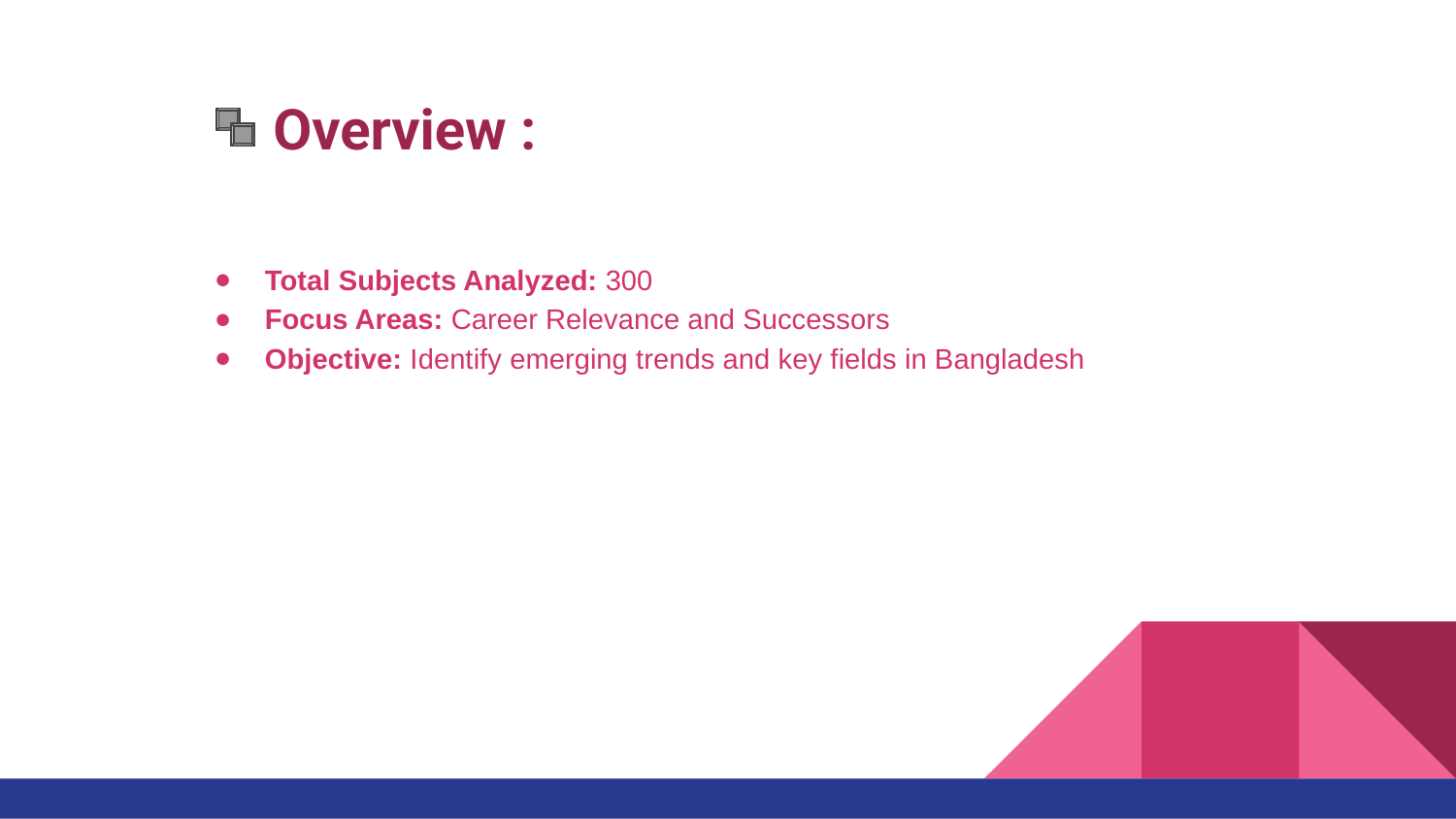

# Overview :

Total Subjects Analyzed: 300
Focus Areas: Career Relevance and Successors
Objective: Identify emerging trends and key fields in Bangladesh